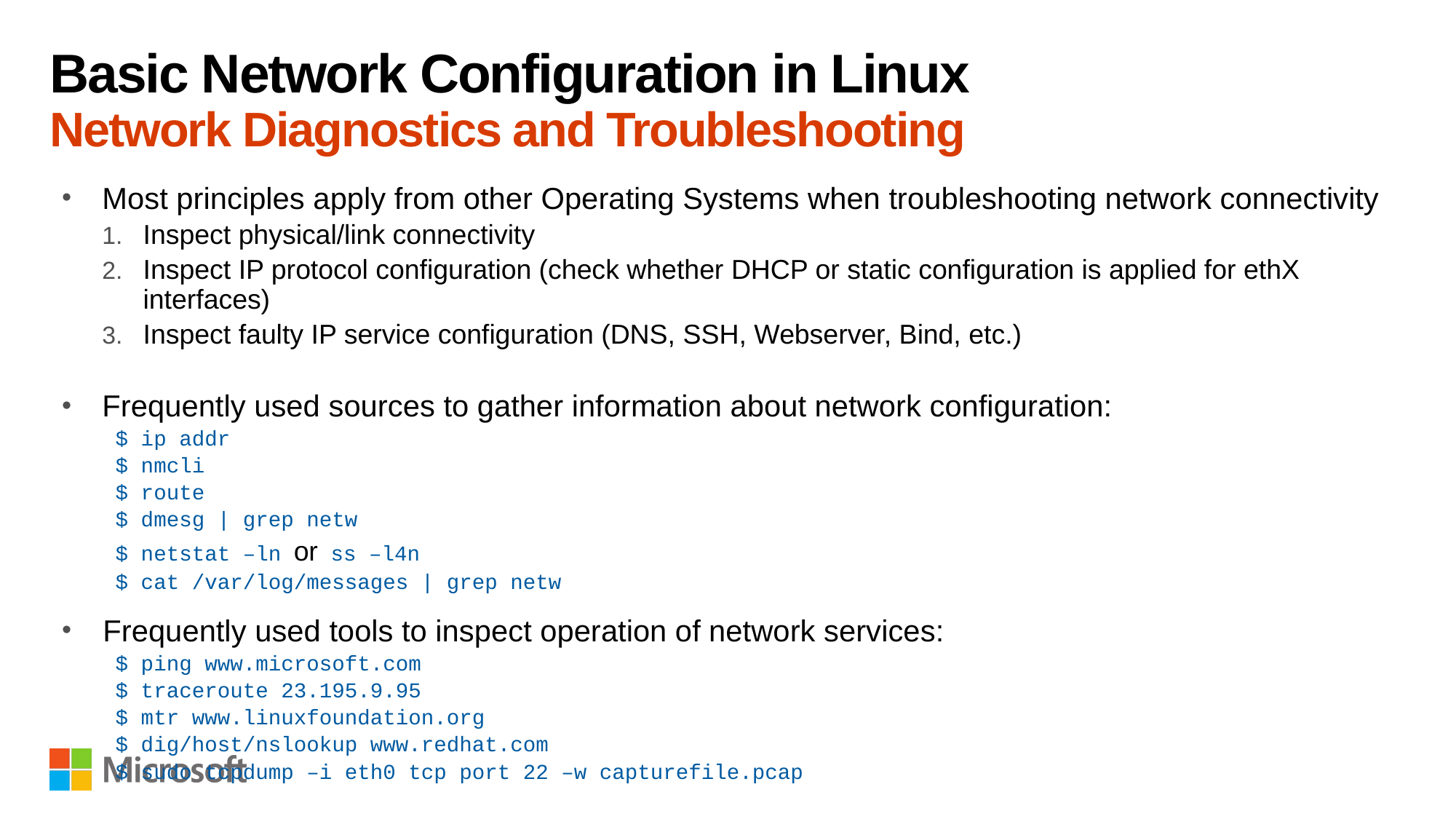

# Basic Network Configuration in Linux Network Diagnostics and Troubleshooting
Most principles apply from other Operating Systems when troubleshooting network connectivity
Inspect physical/link connectivity
Inspect IP protocol configuration (check whether DHCP or static configuration is applied for ethX interfaces)
Inspect faulty IP service configuration (DNS, SSH, Webserver, Bind, etc.)

Frequently used sources to gather information about network configuration:
$ ip addr
$ nmcli
$ route
$ dmesg | grep netw
$ netstat –ln or ss –l4n
$ cat /var/log/messages | grep netw

Frequently used tools to inspect operation of network services:
$ ping www.microsoft.com
$ traceroute 23.195.9.95
$ mtr www.linuxfoundation.org
$ dig/host/nslookup www.redhat.com
$ sudo tcpdump –i eth0 tcp port 22 –w capturefile.pcap